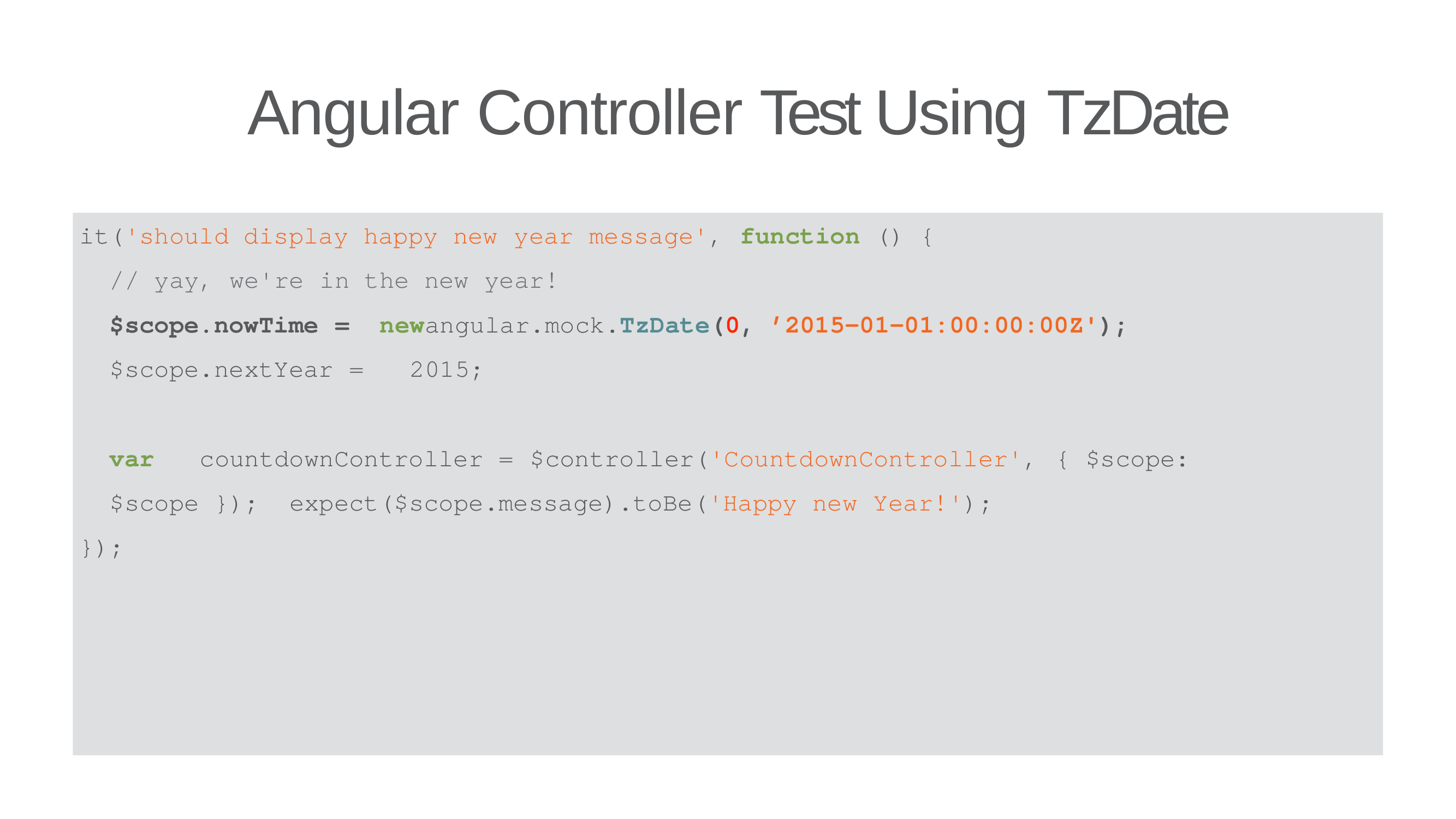

# Angular Controller Test Using TzDate

it('should display happy new year message',	function	() {
// yay, we're
in the new year!
=	new
$scope.nowTime
angular.mock.TzDate(0,	’2015-01-01:00:00:00Z');
$scope.nextYear =	2015;

var	countdownController =	$controller('CountdownController',	{	$scope: $scope });  expect($scope.message).toBe('Happy new Year!');
});